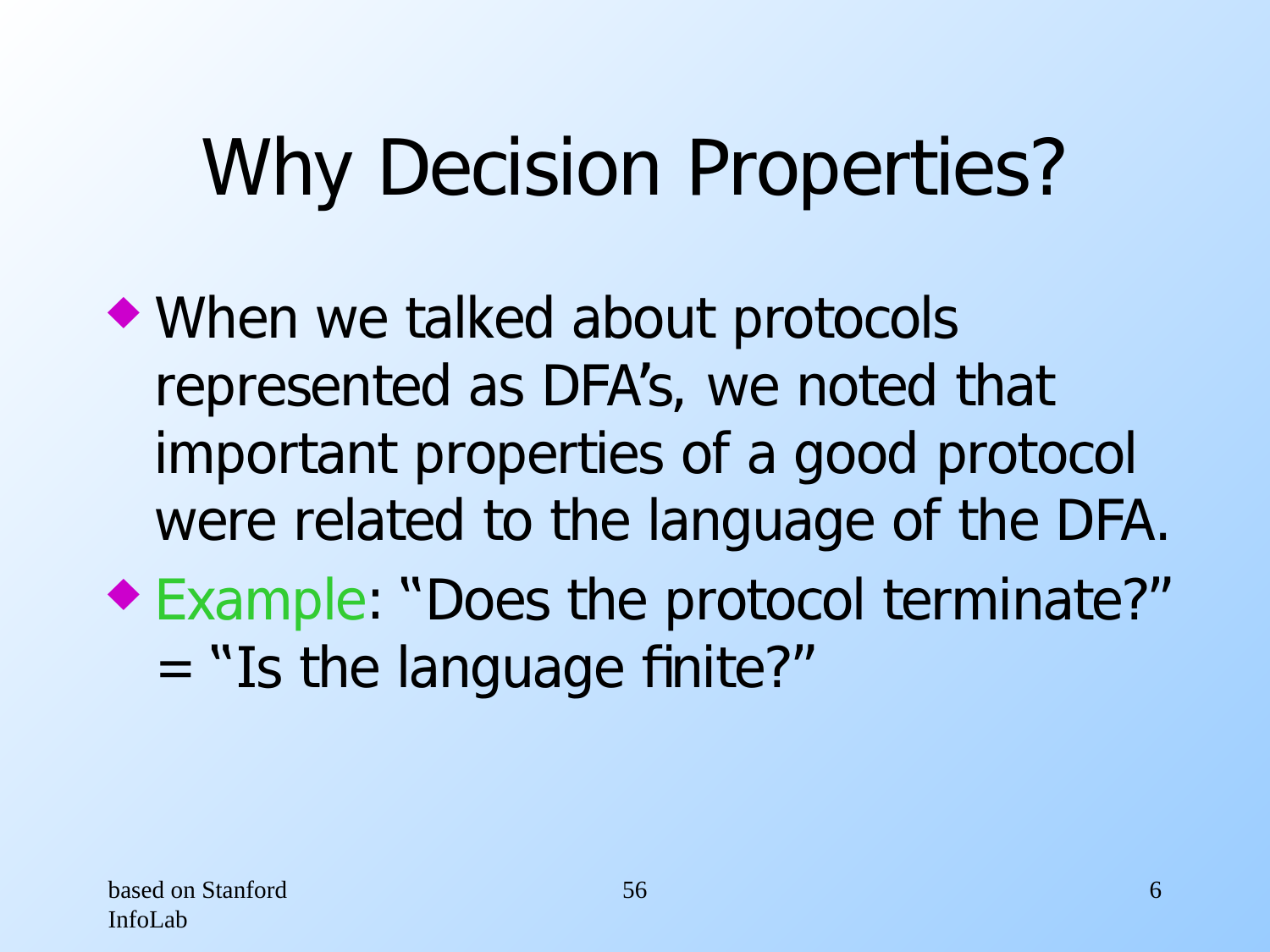

# Why Decision Properties?
When we talked about protocols represented as DFA’s, we noted that important properties of a good protocol were related to the language of the DFA.
Example: “Does the protocol terminate?” = “Is the language finite?”
based on Stanford InfoLab
56
6